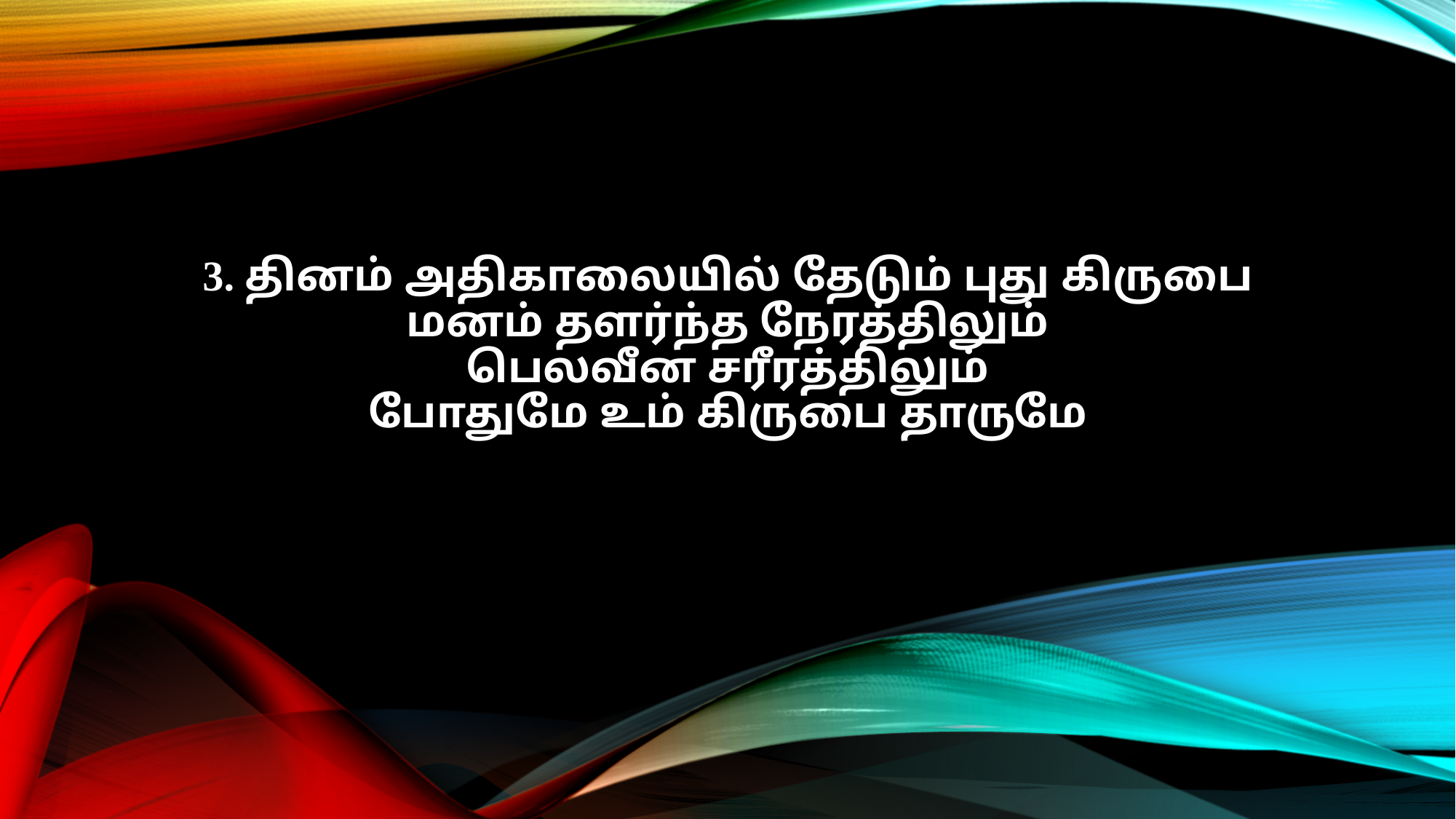

3. தினம் அதிகாலையில் தேடும் புது கிருபை
மனம் தளர்ந்த நேரத்திலும்
பெலவீன சரீரத்திலும்
போதுமே உம் கிருபை தாருமே